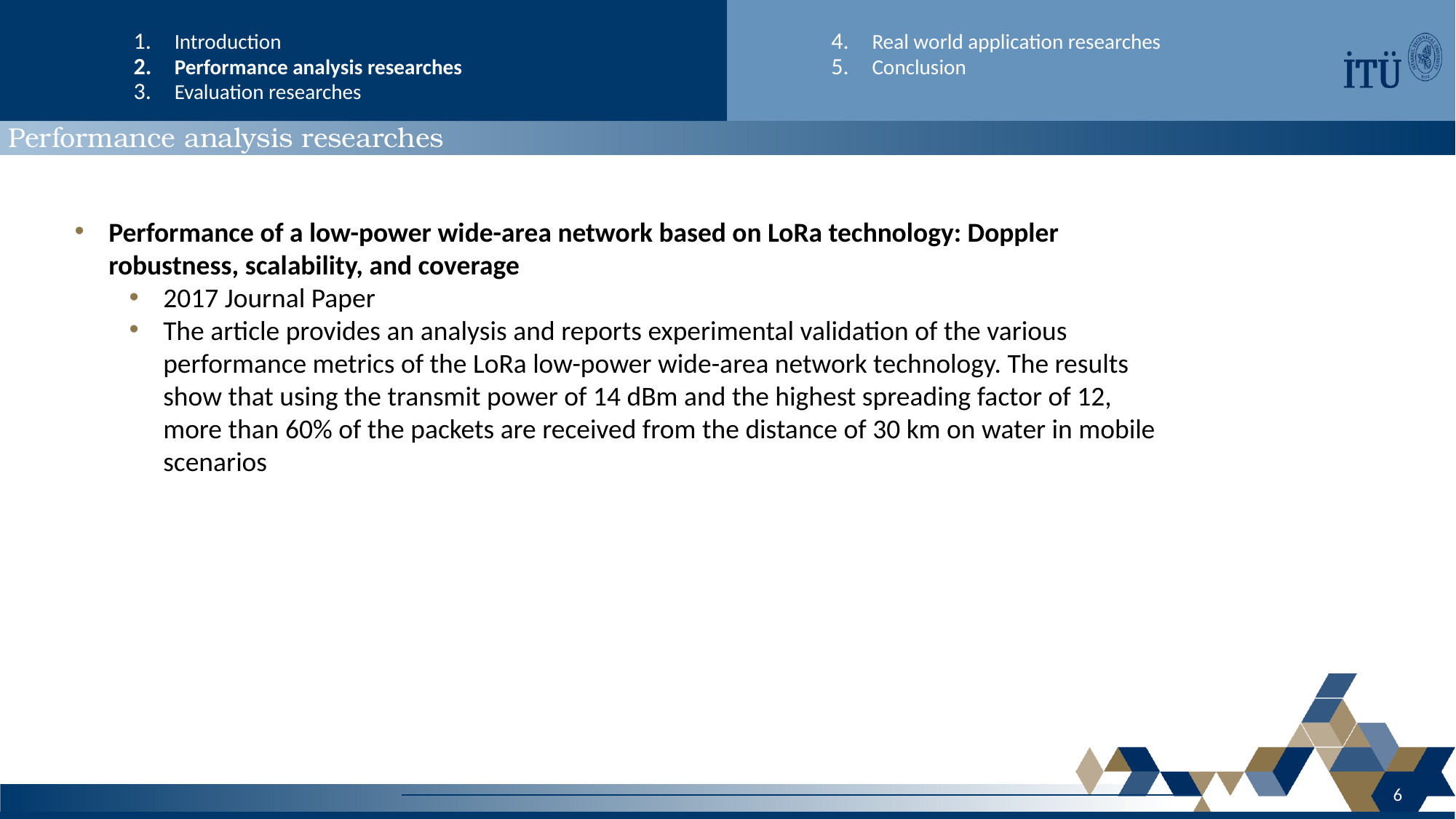

Introduction
Performance analysis researches
Evaluation researches
Real world application researches
Conclusion
Performance analysis researches
Performance of a low-power wide-area network based on LoRa technology: Doppler robustness, scalability, and coverage
2017 Journal Paper
The article provides an analysis and reports experimental validation of the various performance metrics of the LoRa low-power wide-area network technology. The results show that using the transmit power of 14 dBm and the highest spreading factor of 12, more than 60% of the packets are received from the distance of 30 km on water in mobile scenarios

6